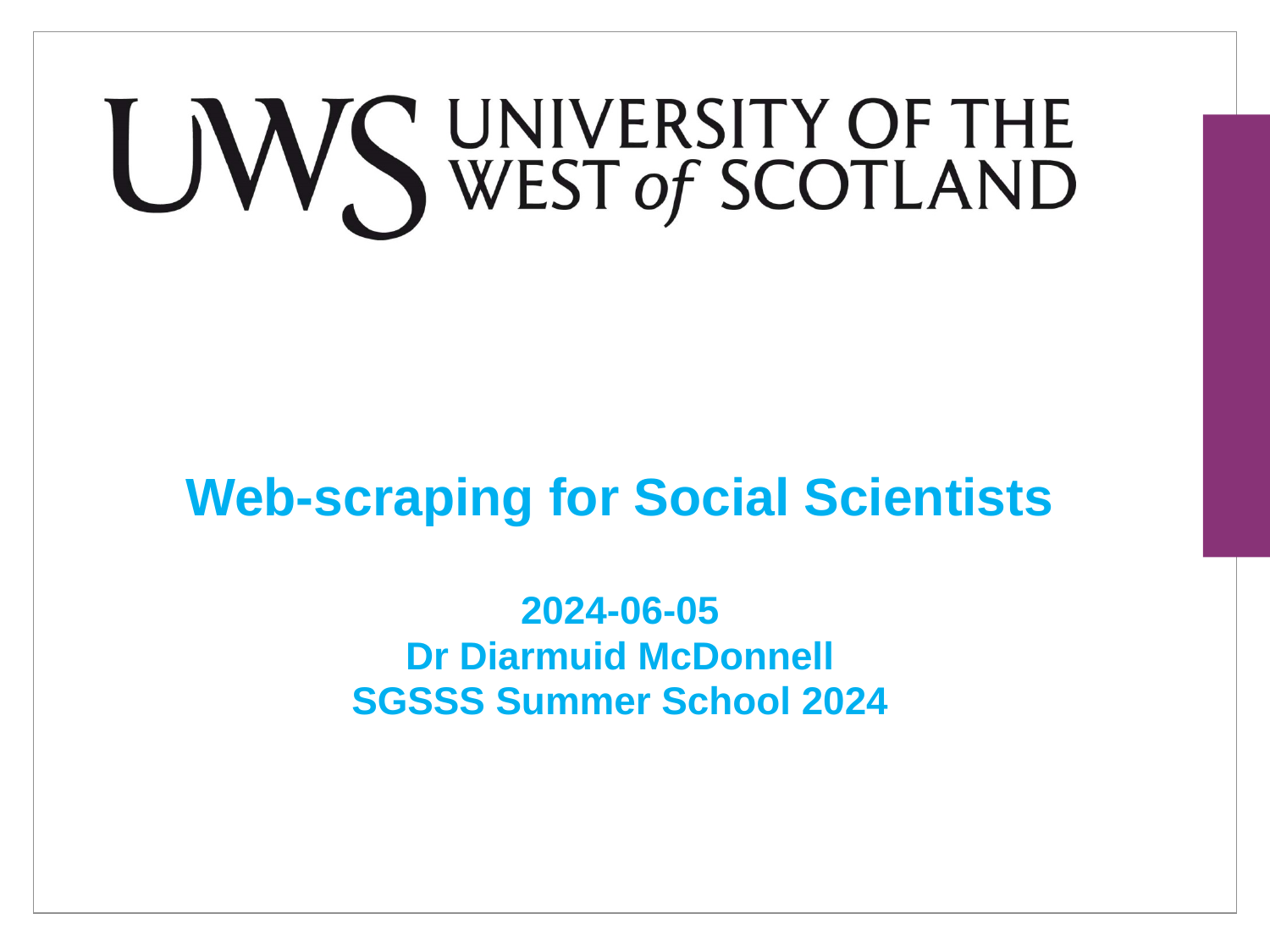

Web-scraping for Social Scientists

2024-06-05
Dr Diarmuid McDonnell
SGSSS Summer School 2024